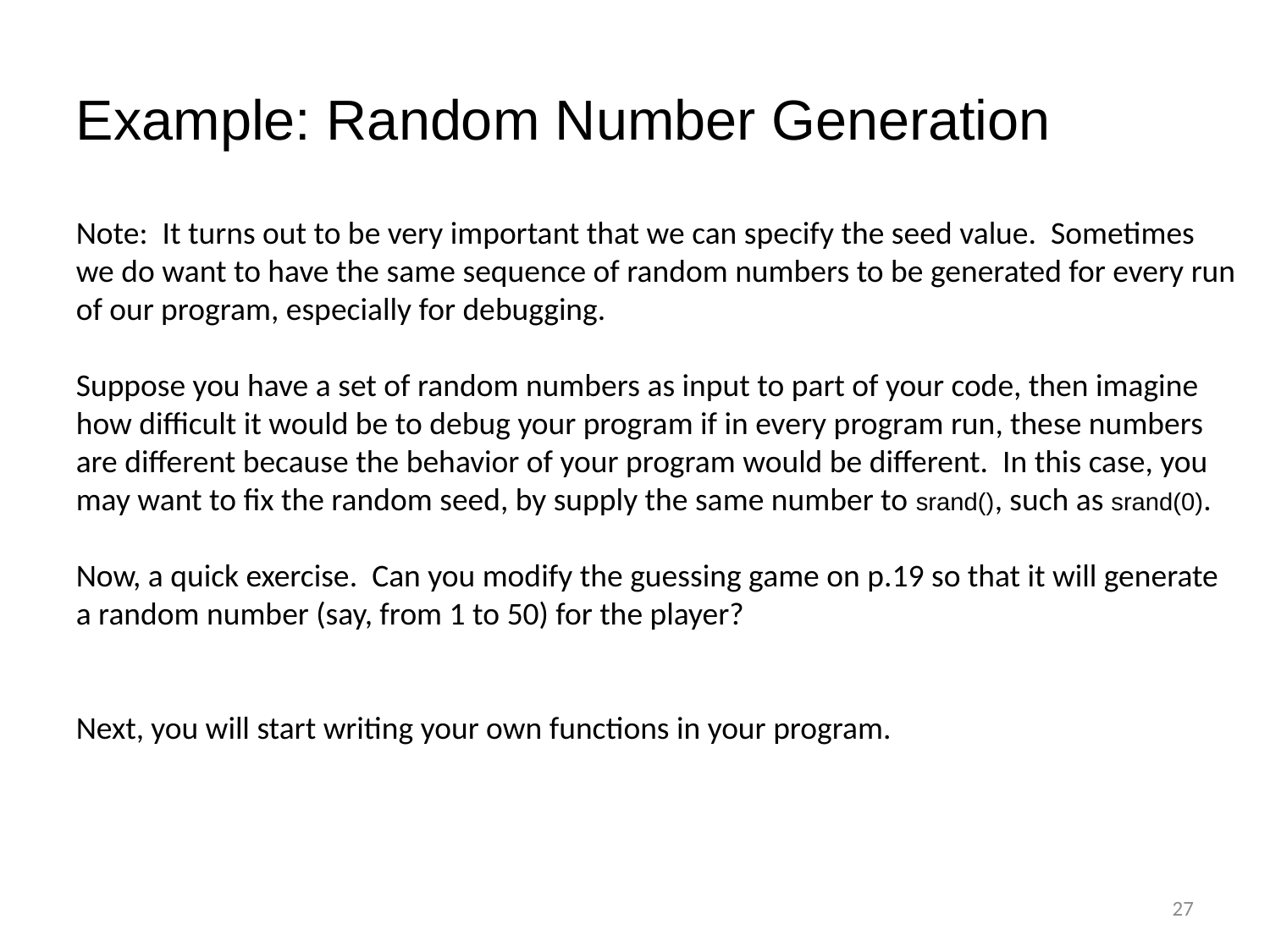

Example: Random Number Generation
Note:  It turns out to be very important that we can specify the seed value.  Sometimes we do want to have the same sequence of random numbers to be generated for every run of our program, especially for debugging.

Suppose you have a set of random numbers as input to part of your code, then imagine how difficult it would be to debug your program if in every program run, these numbers are different because the behavior of your program would be different.  In this case, you may want to fix the random seed, by supply the same number to srand(), such as srand(0).

Now, a quick exercise.  Can you modify the guessing game on p.19 so that it will generate a random number (say, from 1 to 50) for the player?

Next, you will start writing your own functions in your program.
27